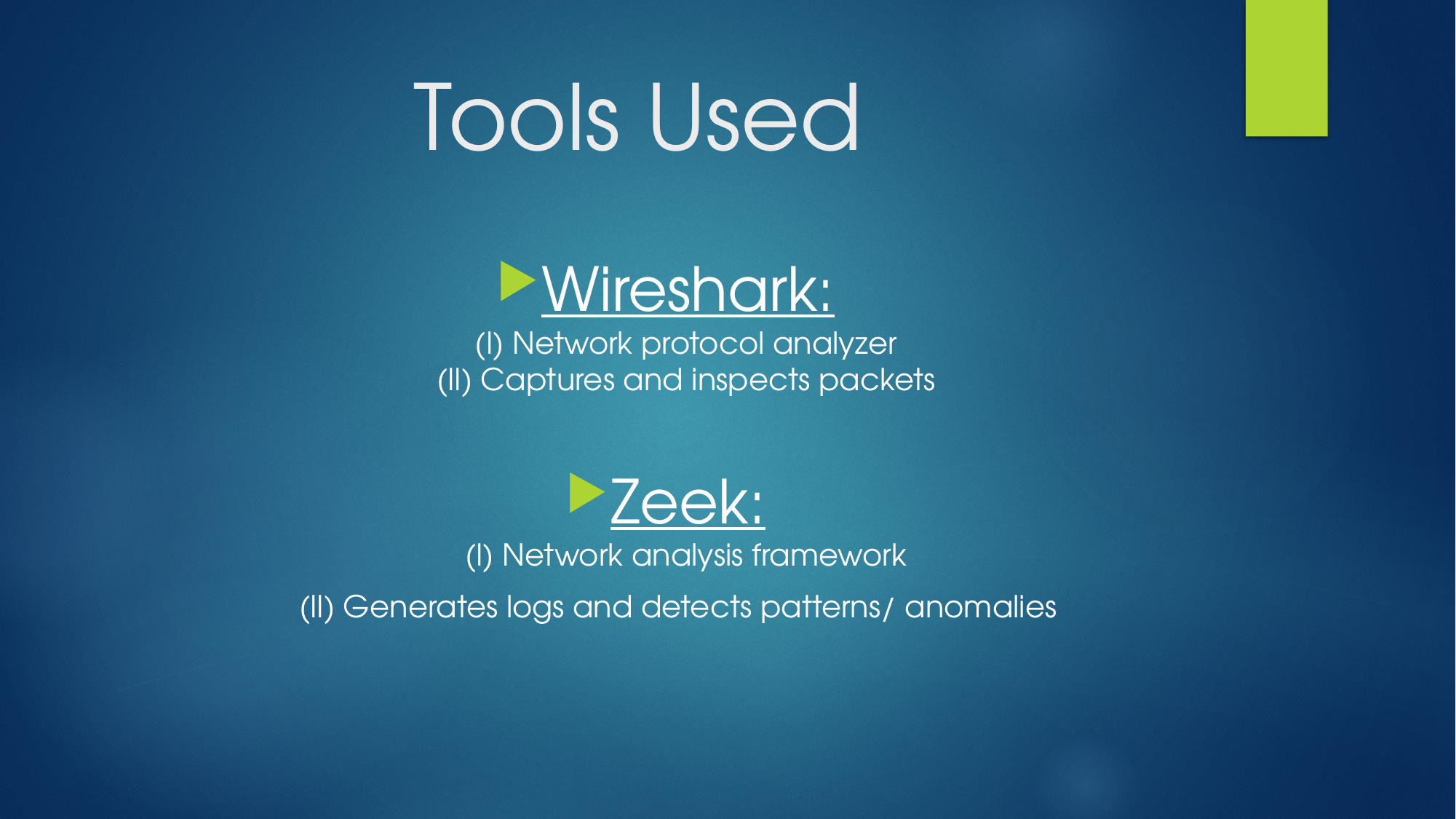

# Tools Used
Wireshark:
(I) Network protocol analyzer
(II) Captures and inspects packets

Zeek:
(I) Network analysis framework
   (II) Generates logs and detects patterns/ anomalies